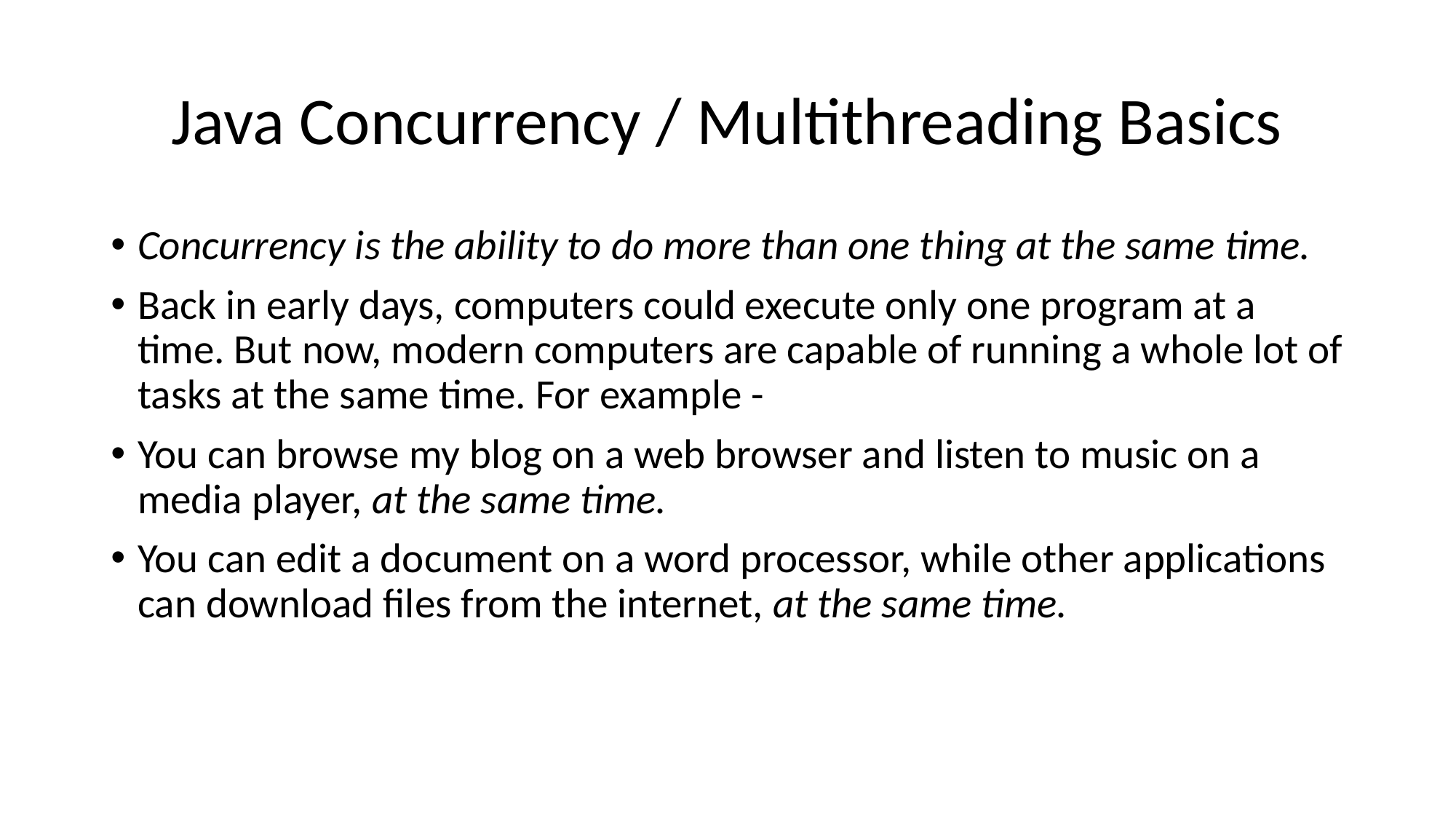

# Java Concurrency / Multithreading Basics
Concurrency is the ability to do more than one thing at the same time.
Back in early days, computers could execute only one program at a time. But now, modern computers are capable of running a whole lot of tasks at the same time. For example -
You can browse my blog on a web browser and listen to music on a media player, at the same time.
You can edit a document on a word processor, while other applications can download files from the internet, at the same time.